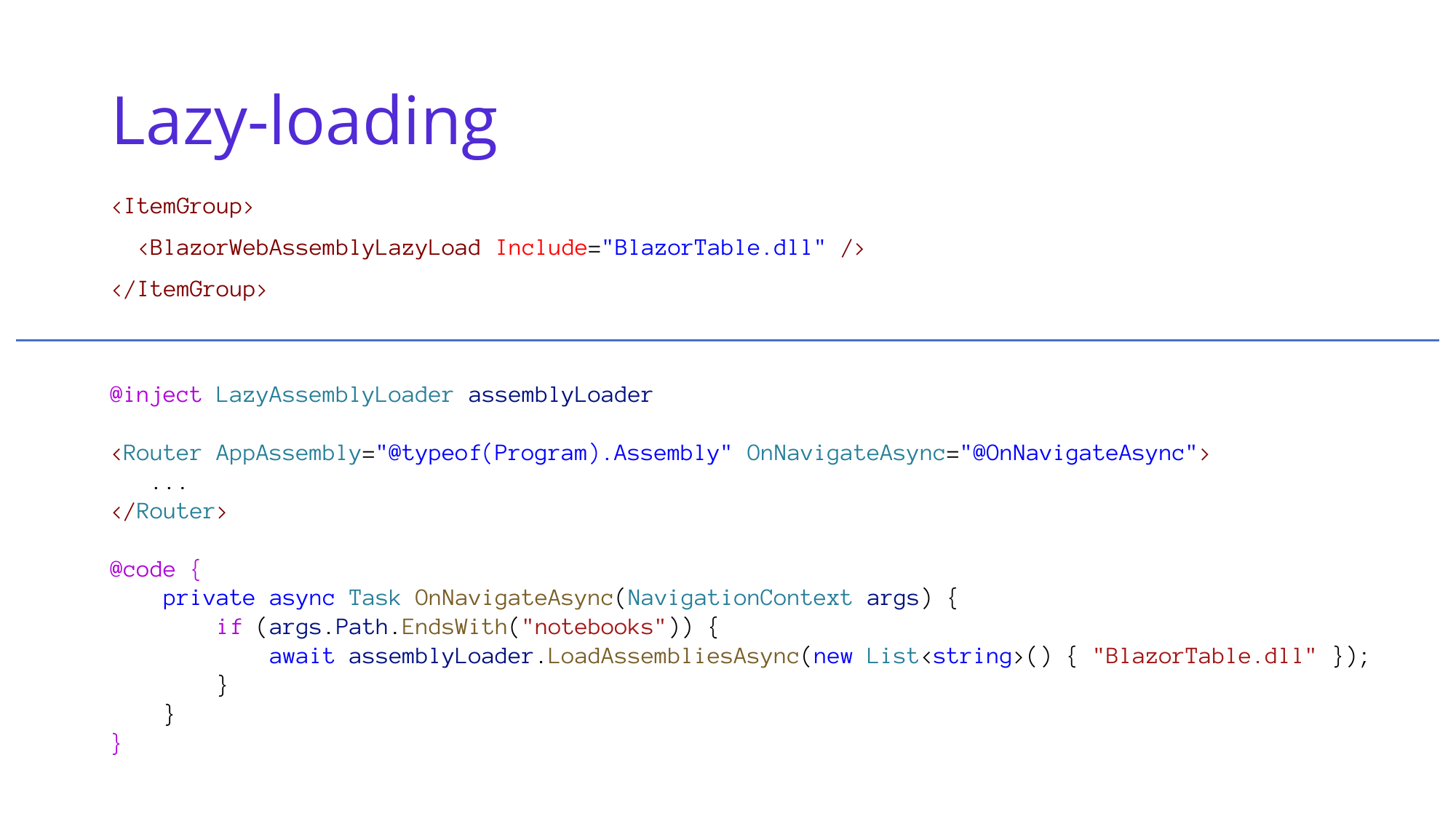

# Lazy-loading
<ItemGroup>
  <BlazorWebAssemblyLazyLoad Include="BlazorTable.dll" />
</ItemGroup>
@inject LazyAssemblyLoader assemblyLoader
<Router AppAssembly="@typeof(Program).Assembly" OnNavigateAsync="@OnNavigateAsync">
   ...
</Router>
@code {
    private async Task OnNavigateAsync(NavigationContext args) {
        if (args.Path.EndsWith("notebooks")) {
            await assemblyLoader.LoadAssembliesAsync(new List<string>() { "BlazorTable.dll" });
        }
    }
}